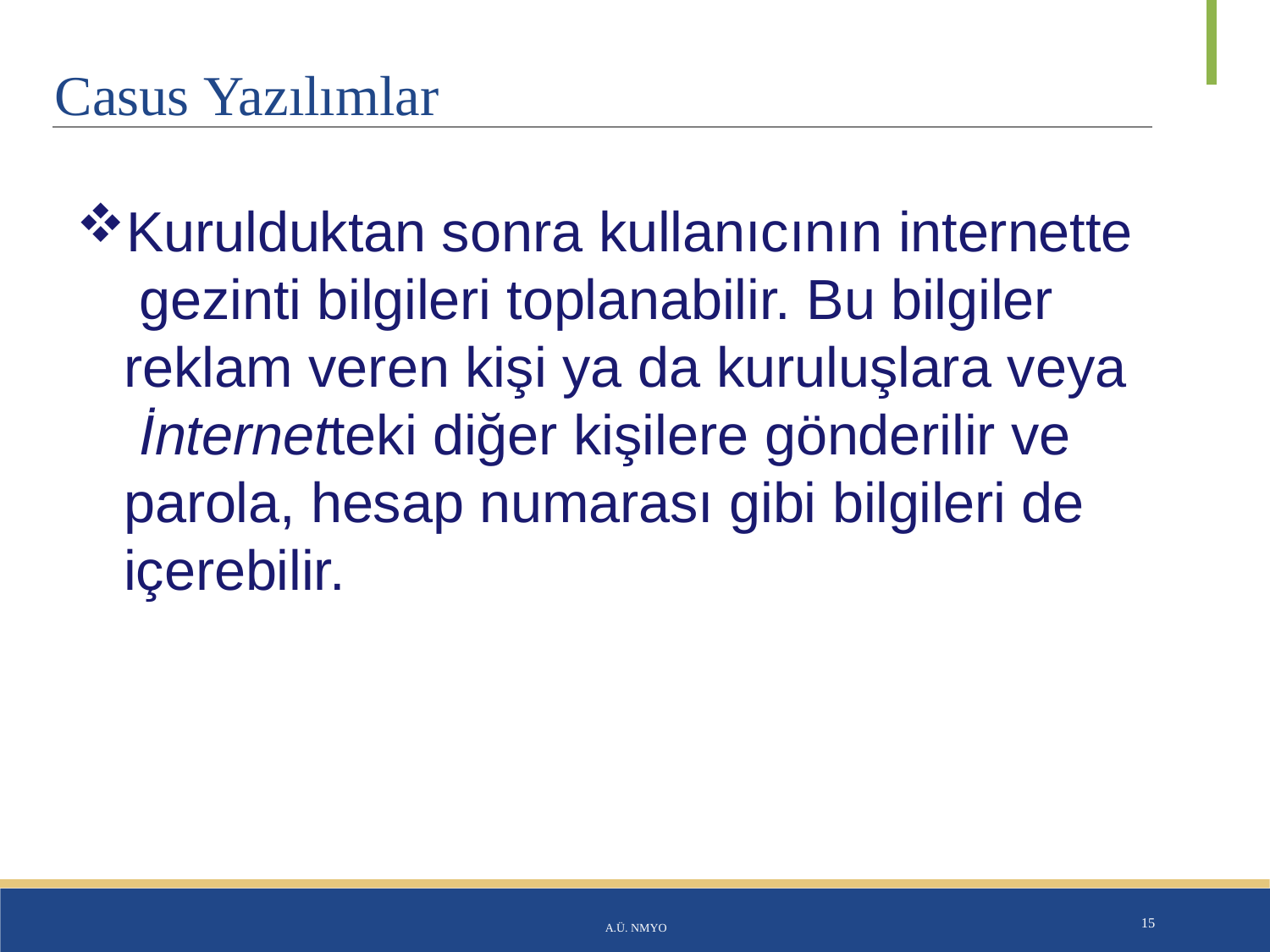

# Casus Yazılımlar
Kurulduktan sonra kullanıcının internette  gezinti bilgileri toplanabilir. Bu bilgiler  reklam veren kişi ya da kuruluşlara veya  İnternetteki diğer kişilere gönderilir ve  parola, hesap numarası gibi bilgileri de  içerebilir.
A.Ü. NMYO
15